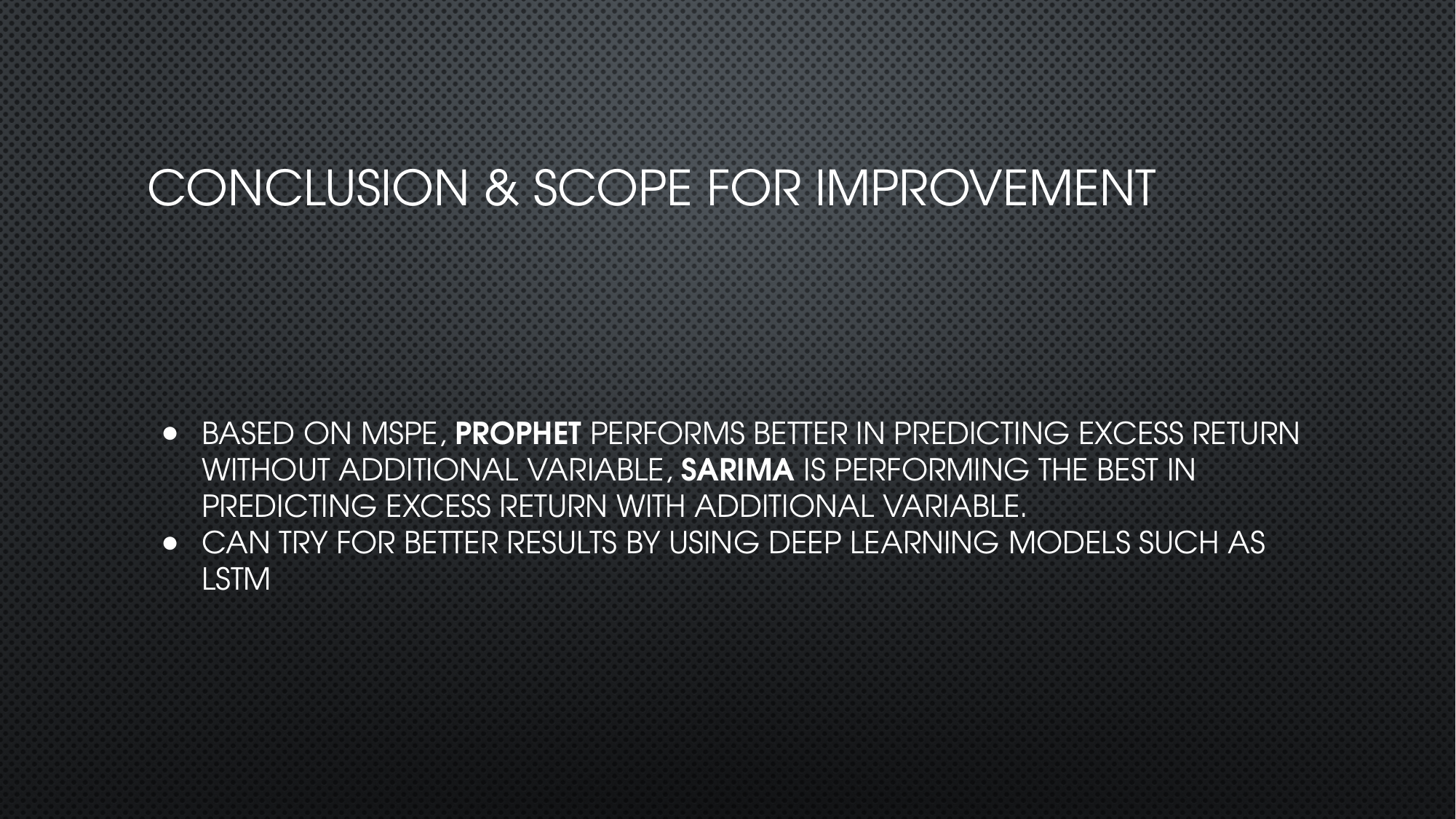

# CONCLUSION & SCOPE FOR IMPROVEMENT
Based on MSPE, PROPHET performs better in predicting excess return without additional variable, SARIMA is performing the best in predicting excess return with additional variable.
Can try for better results by using deep learning models such as LSTM